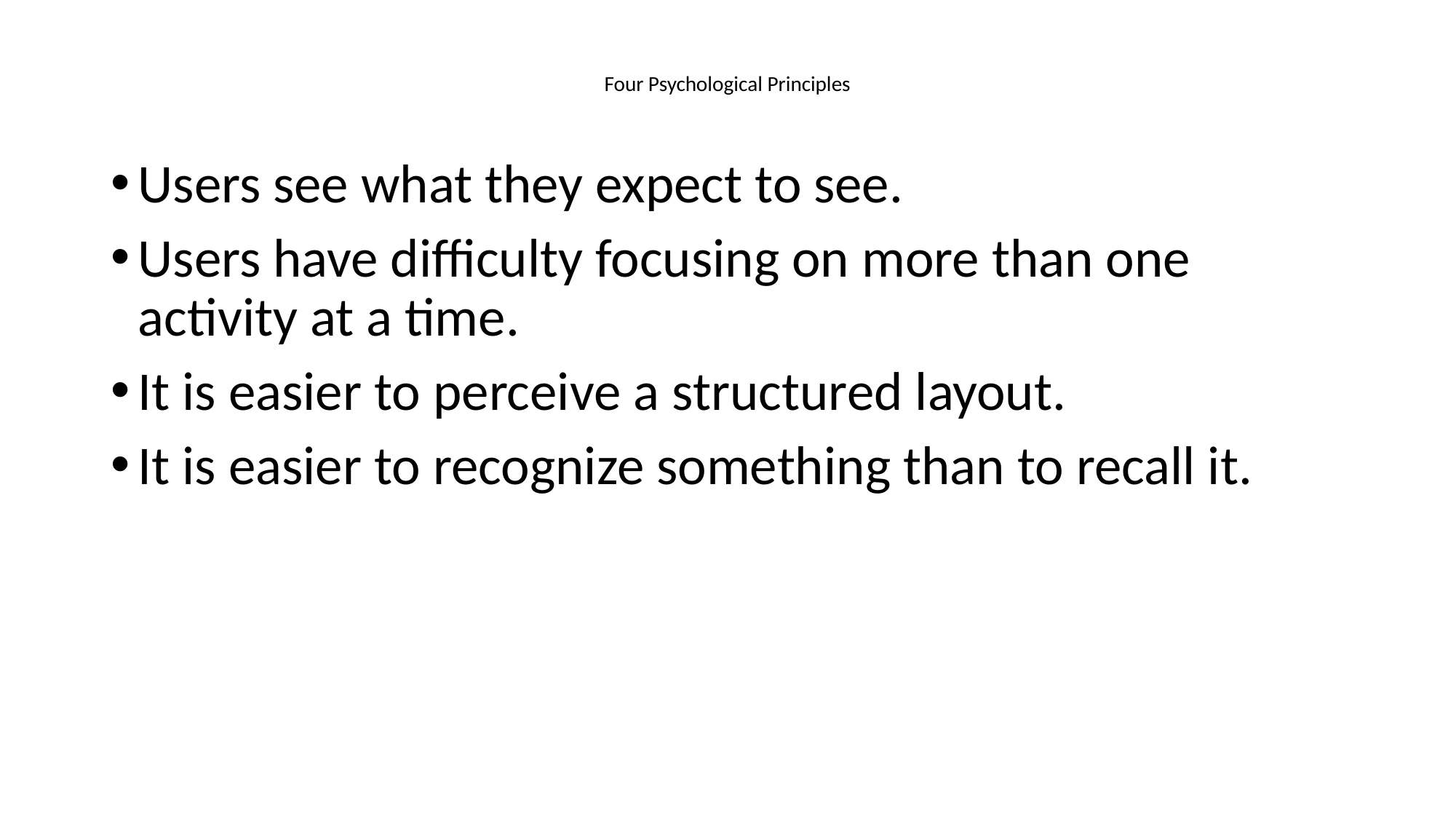

# Four Psychological Principles
Users see what they expect to see.
Users have difficulty focusing on more than one activity at a time.
It is easier to perceive a structured layout.
It is easier to recognize something than to recall it.